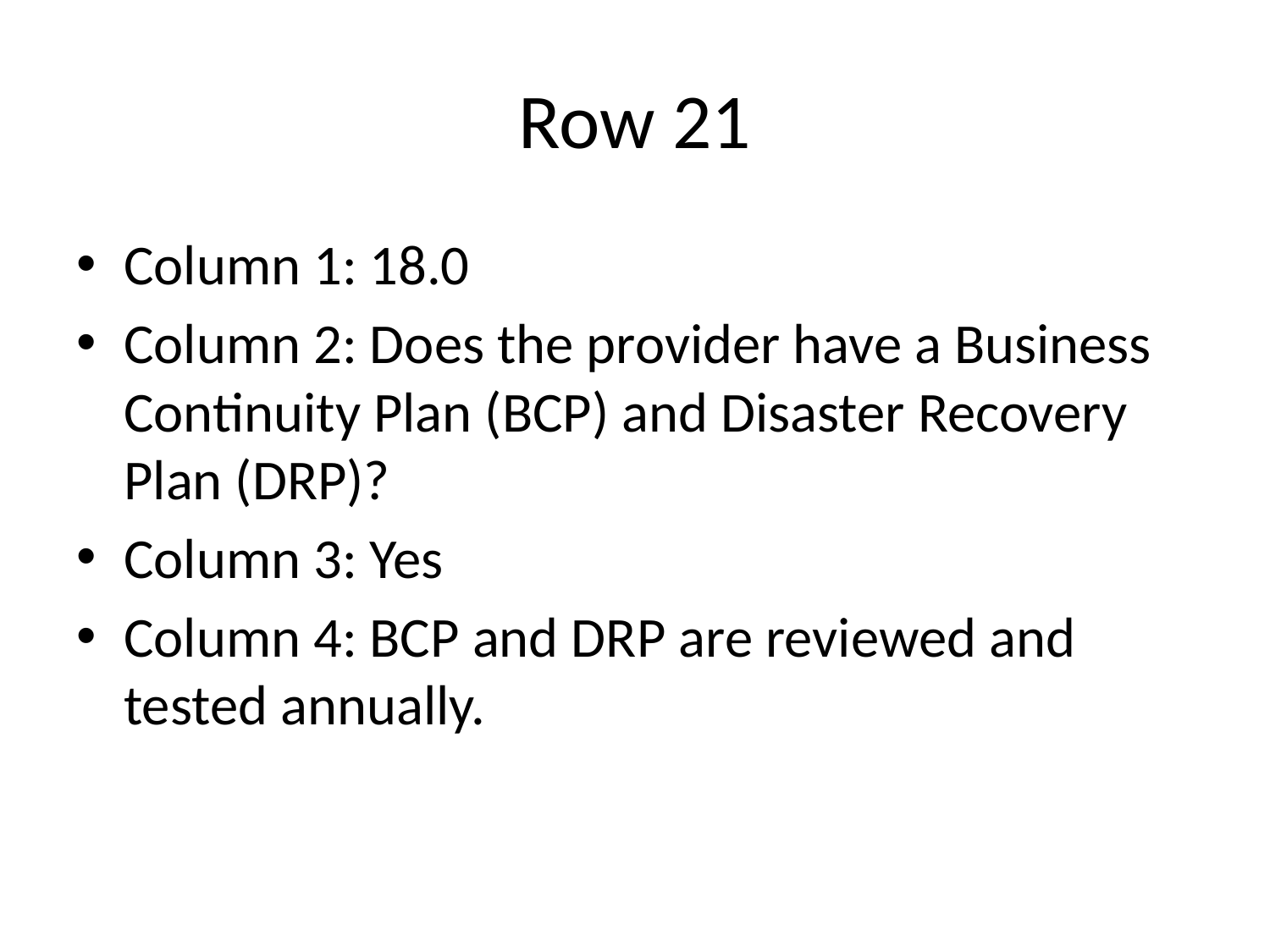

# Row 21
Column 1: 18.0
Column 2: Does the provider have a Business Continuity Plan (BCP) and Disaster Recovery Plan (DRP)?
Column 3: Yes
Column 4: BCP and DRP are reviewed and tested annually.